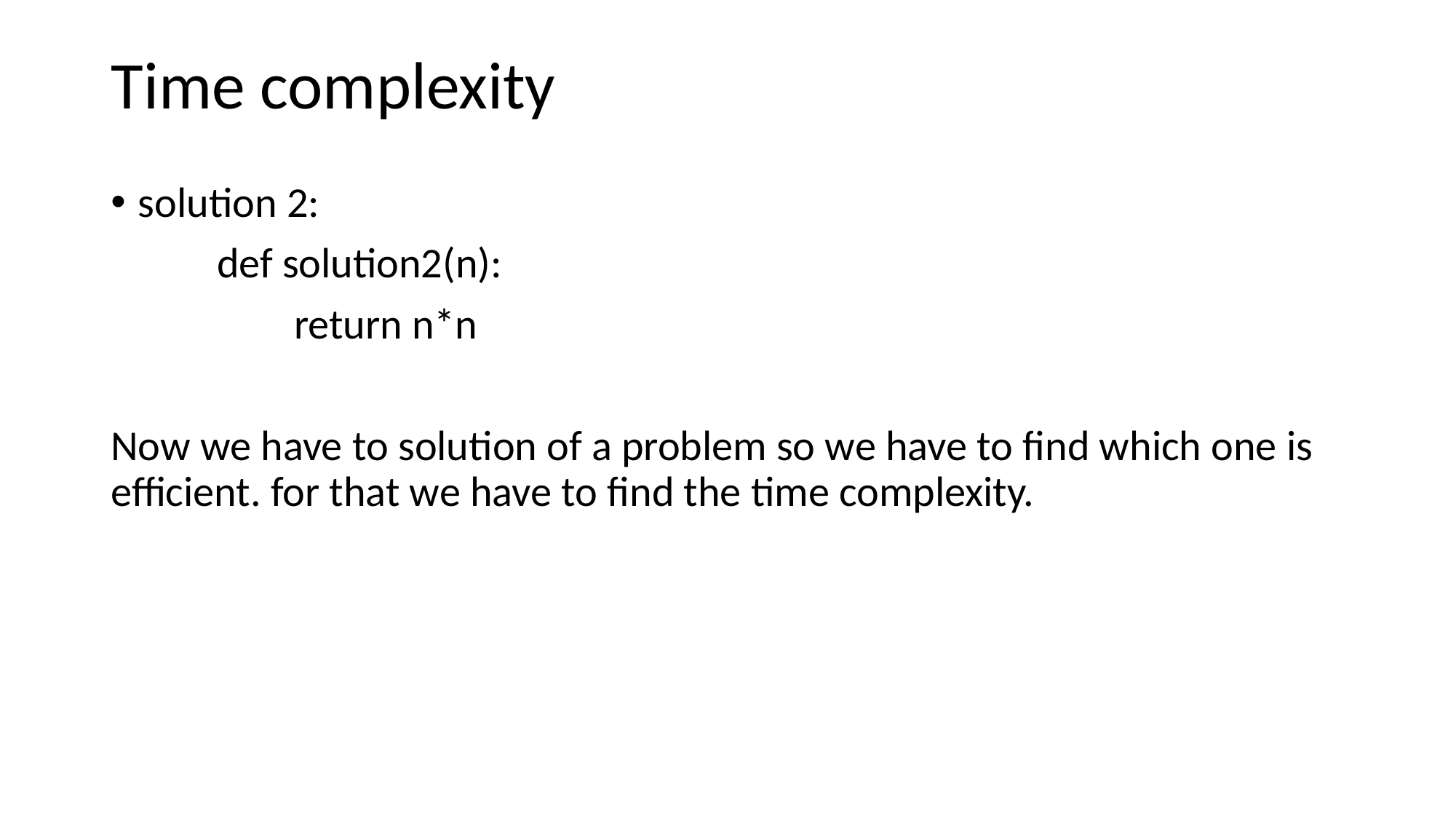

# Time complexity
solution 2:
           def solution2(n):
                   return n*n

Now we have to solution of a problem so we have to find which one is efficient. for that we have to find the time complexity.